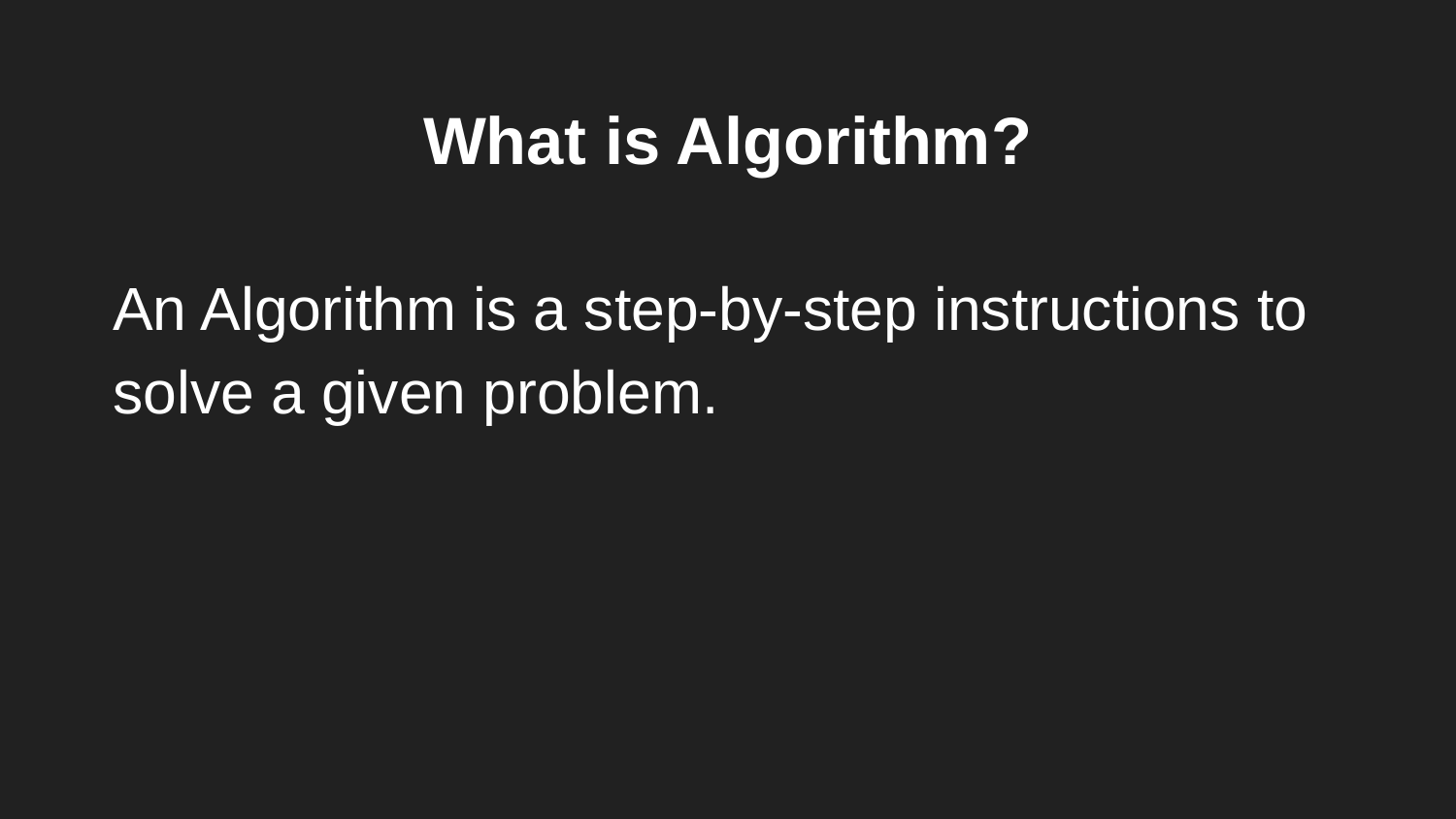

# What is Algorithm?

An Algorithm is a step-by-step instructions to solve a given problem.